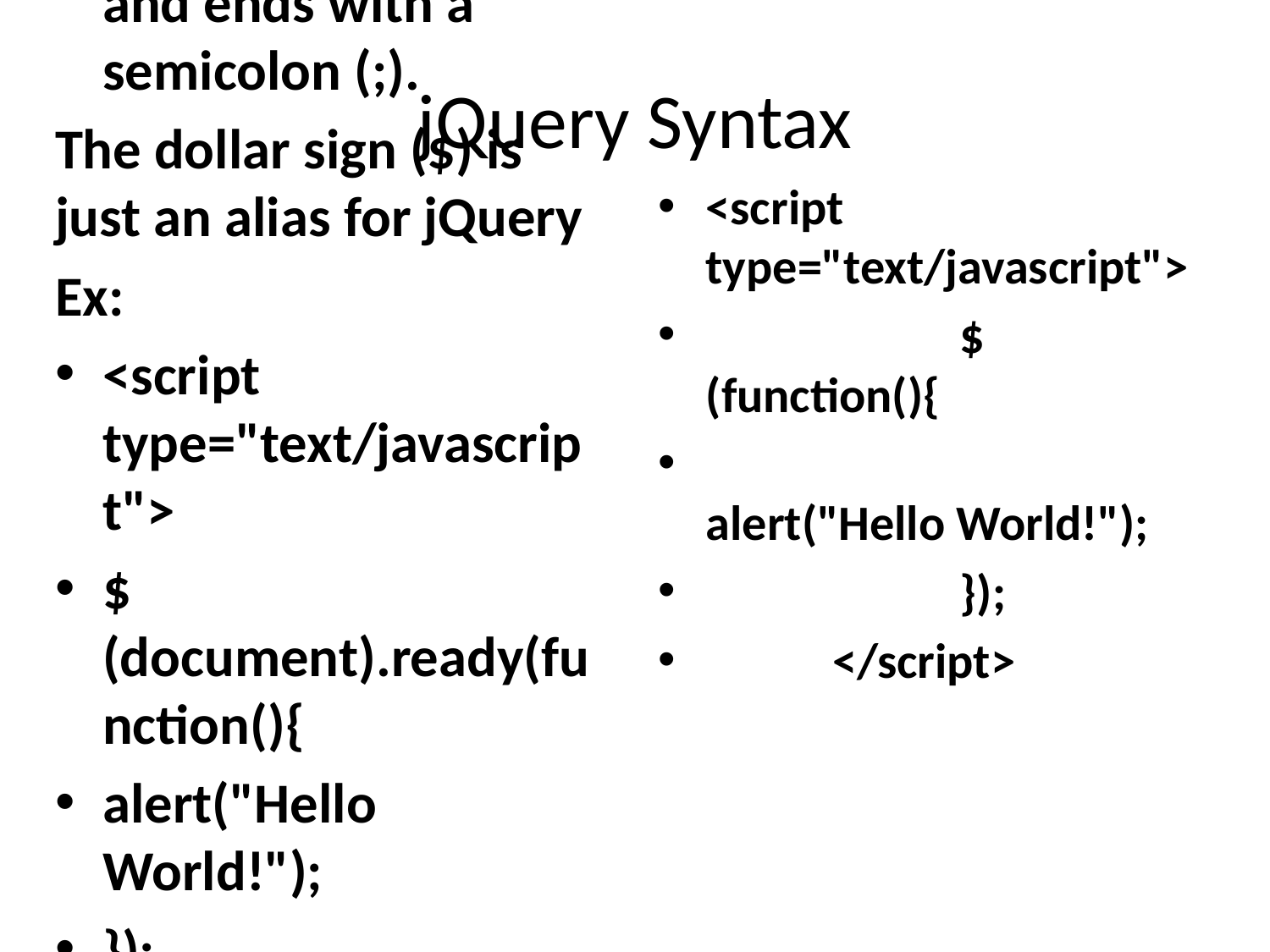

A jQuery statement typically starts with the dollar sign ($) and ends with a semicolon (;).
The dollar sign ($) is just an alias for jQuery
Ex:
<script type="text/javascript">
$(document).ready(function(){
alert("Hello World!");
});
</script>

# jQuery Syntax
<script type="text/javascript">
		$(function(){
			alert("Hello World!");
		});
	</script>